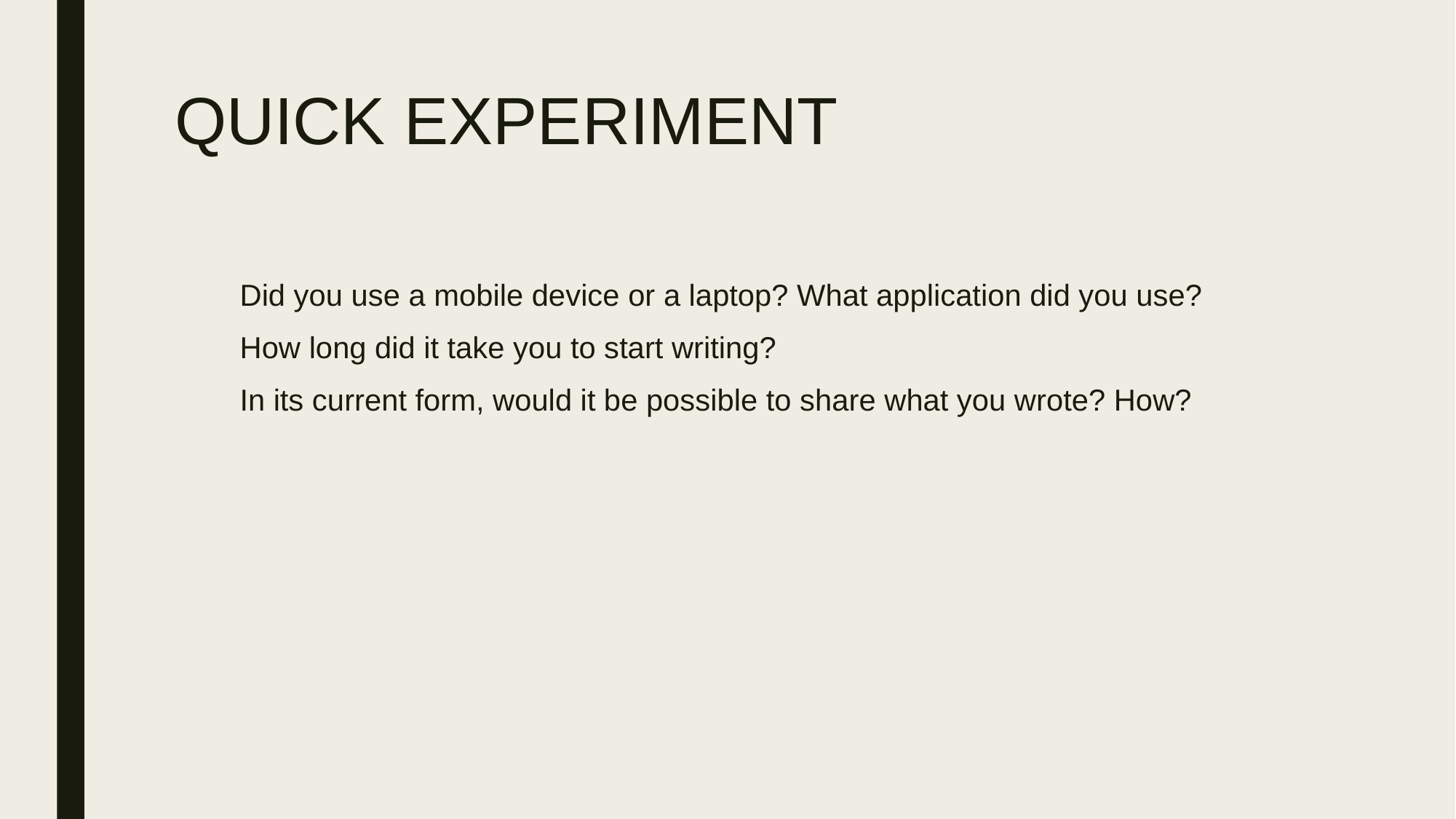

# QUICK EXPERIMENT
Did you use a mobile device or a laptop? What application did you use?
How long did it take you to start writing?
In its current form, would it be possible to share what you wrote? How?